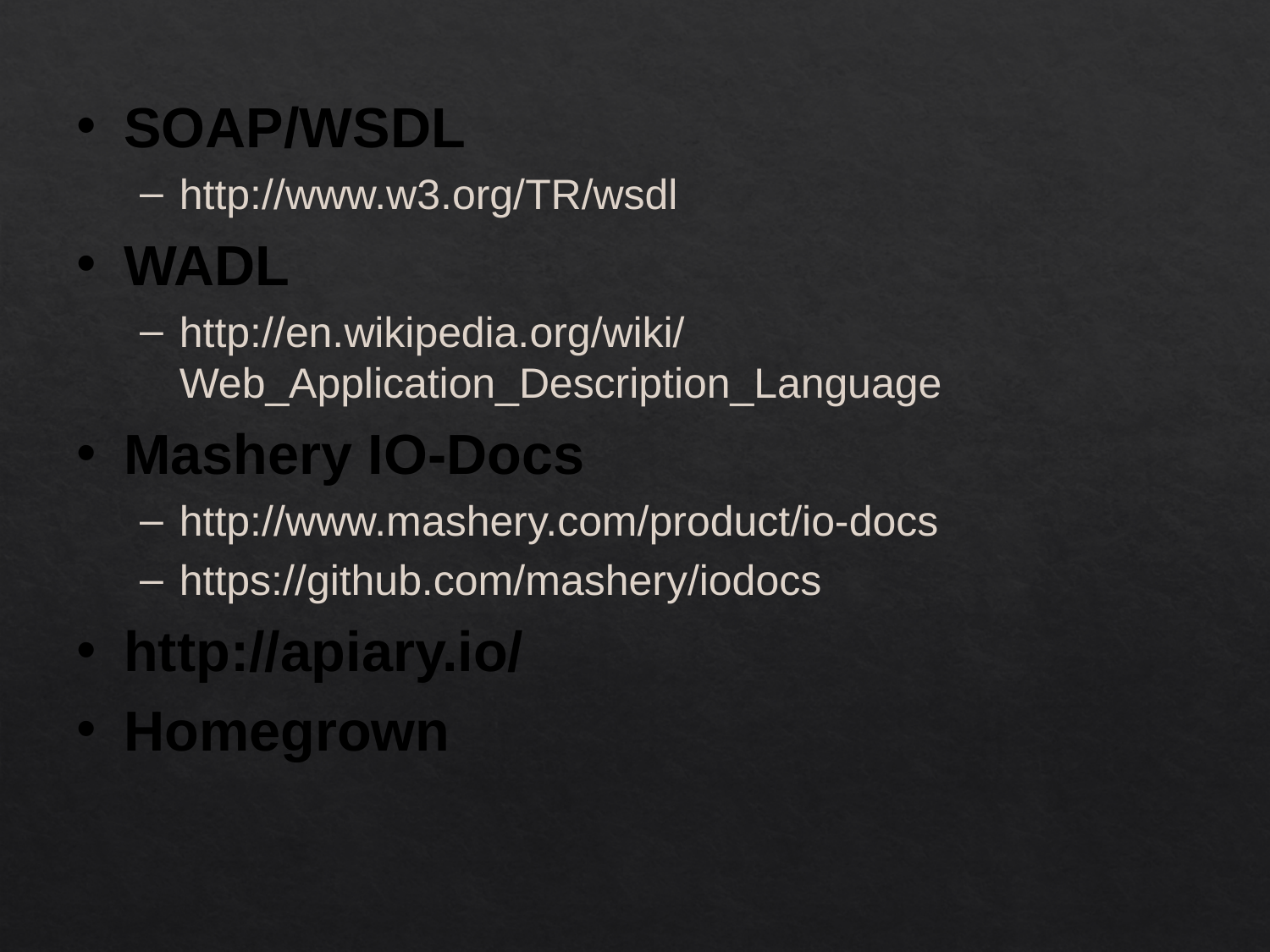

SOAP/WSDL
http://www.w3.org/TR/wsdl
WADL
http://en.wikipedia.org/wiki/Web_Application_Description_Language
Mashery IO-Docs
http://www.mashery.com/product/io-docs
https://github.com/mashery/iodocs
http://apiary.io/
Homegrown